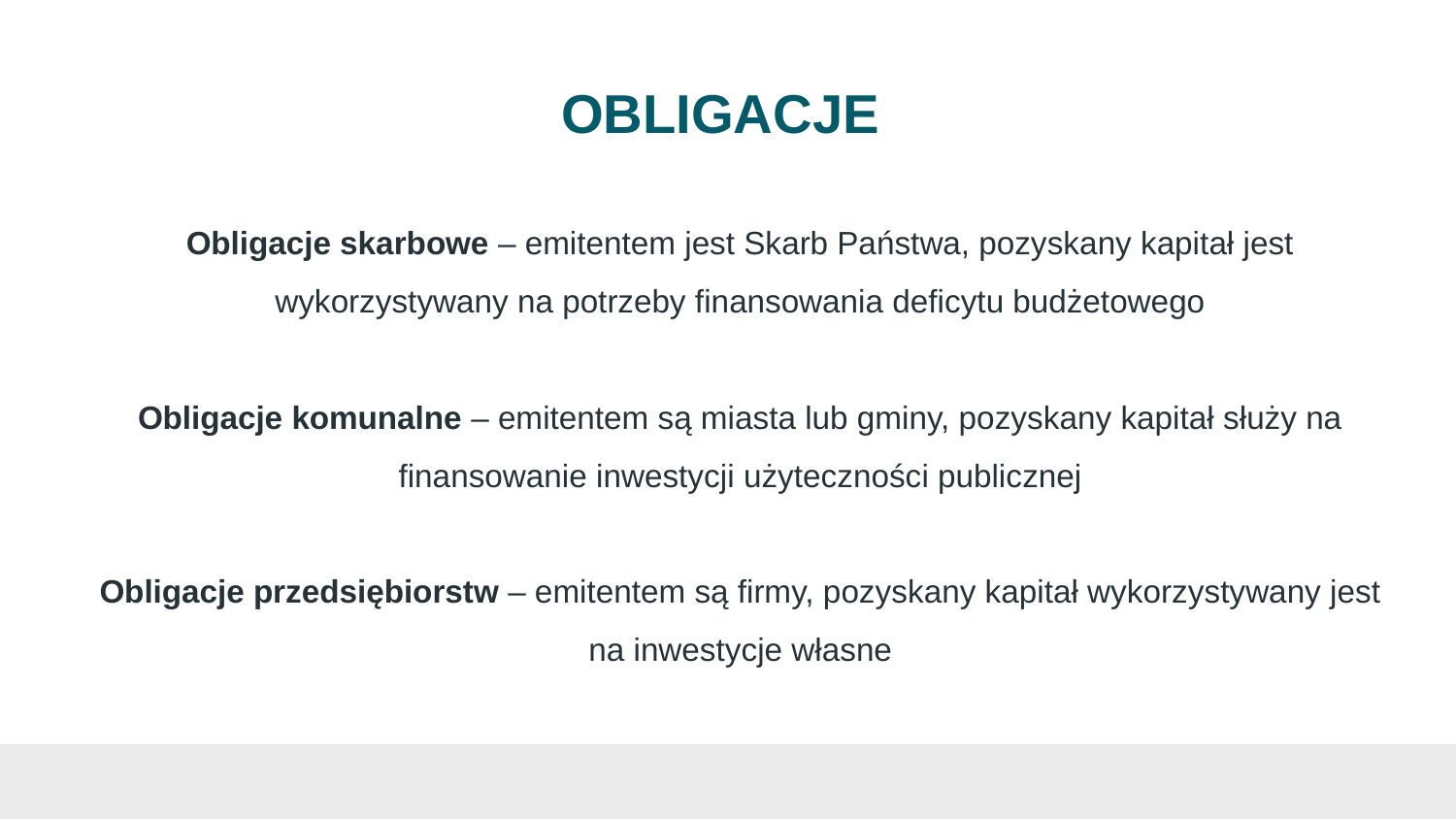

# OBLIGACJE
Obligacje skarbowe – emitentem jest Skarb Państwa, pozyskany kapitał jest wykorzystywany na potrzeby finansowania deficytu budżetowego

Obligacje komunalne – emitentem są miasta lub gminy, pozyskany kapitał służy na finansowanie inwestycji użyteczności publicznej

Obligacje przedsiębiorstw – emitentem są firmy, pozyskany kapitał wykorzystywany jest na inwestycje własne